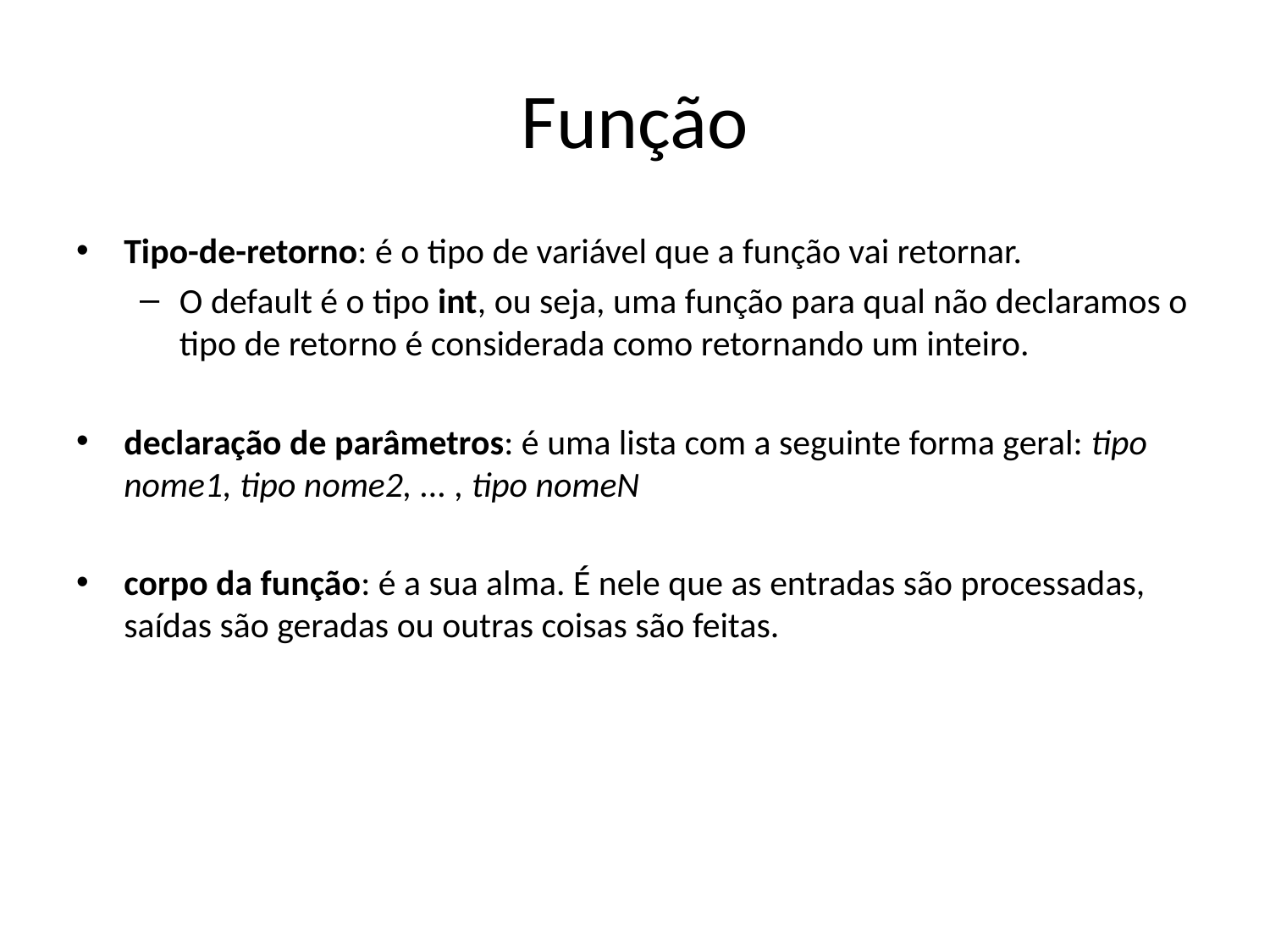

# Função
Tipo-de-retorno: é o tipo de variável que a função vai retornar.
O default é o tipo int, ou seja, uma função para qual não declaramos o tipo de retorno é considerada como retornando um inteiro.

declaração de parâmetros: é uma lista com a seguinte forma geral: tipo nome1, tipo nome2, ... , tipo nomeN

corpo da função: é a sua alma. É nele que as entradas são processadas, saídas são geradas ou outras coisas são feitas.